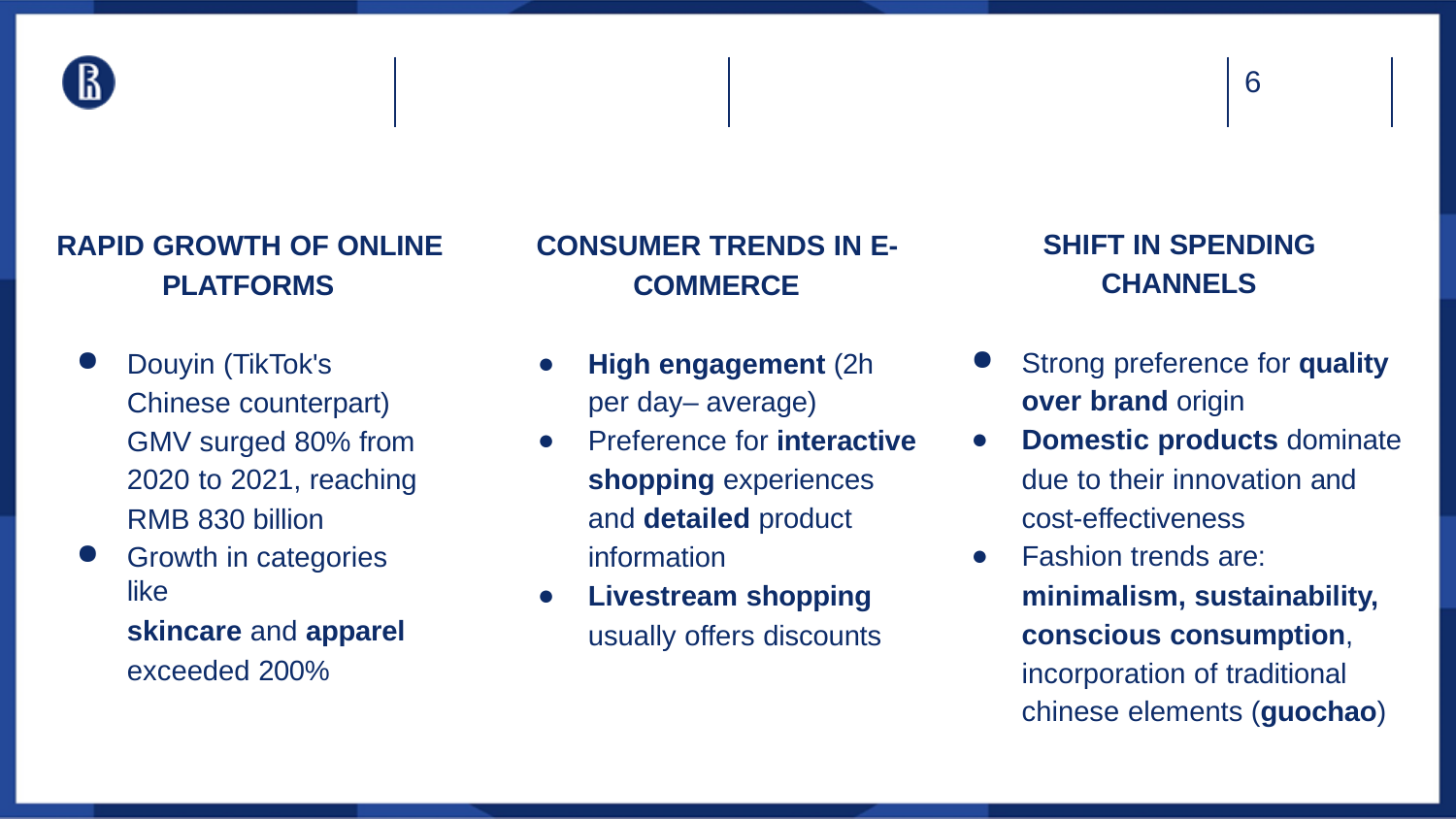

6
SHIFT IN SPENDING CHANNELS
RAPID GROWTH OF ONLINE PLATFORMS
CONSUMER TRENDS IN E- COMMERCE
Strong preference for quality over brand origin
Domestic products dominate due to their innovation and cost-effectiveness
Fashion trends are:
minimalism, sustainability,
conscious consumption, incorporation of traditional chinese elements (guochao)
High engagement (2h per day– average)
Preference for interactive shopping experiences and detailed product information
Livestream shopping
usually offers discounts
Douyin (TikTok's Chinese counterpart) GMV surged 80% from 2020 to 2021, reaching
RMB 830 billion
Growth in categories like
skincare and apparel
exceeded 200%